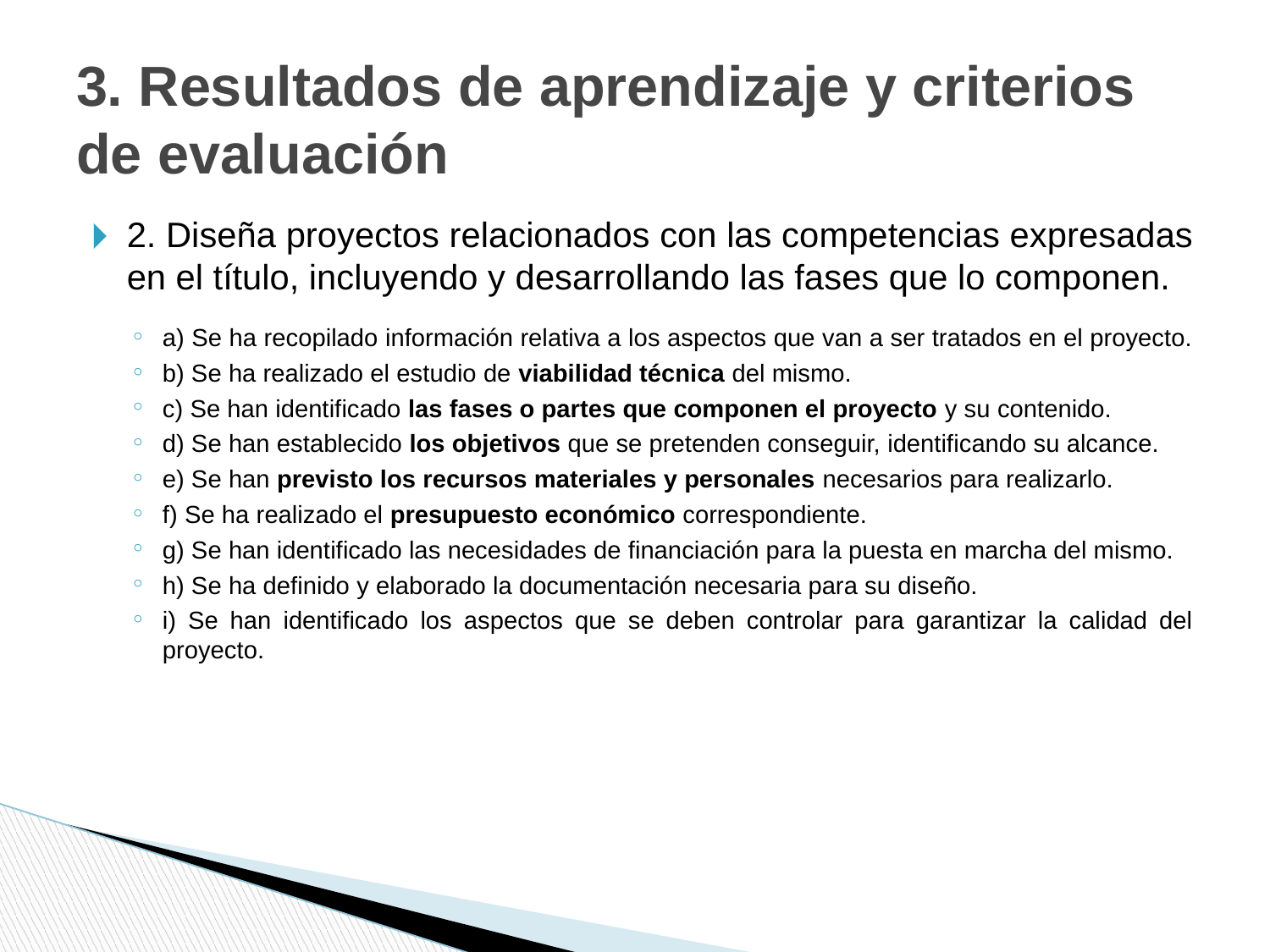

# 3. Resultados de aprendizaje y criterios de evaluación
2. Diseña proyectos relacionados con las competencias expresadas en el título, incluyendo y desarrollando las fases que lo componen.

a) Se ha recopilado información relativa a los aspectos que van a ser tratados en el proyecto.
b) Se ha realizado el estudio de viabilidad técnica del mismo.
c) Se han identificado las fases o partes que componen el proyecto y su contenido.
d) Se han establecido los objetivos que se pretenden conseguir, identificando su alcance.
e) Se han previsto los recursos materiales y personales necesarios para realizarlo.
f) Se ha realizado el presupuesto económico correspondiente.
g) Se han identificado las necesidades de financiación para la puesta en marcha del mismo.
h) Se ha definido y elaborado la documentación necesaria para su diseño.
i) Se han identificado los aspectos que se deben controlar para garantizar la calidad del proyecto.